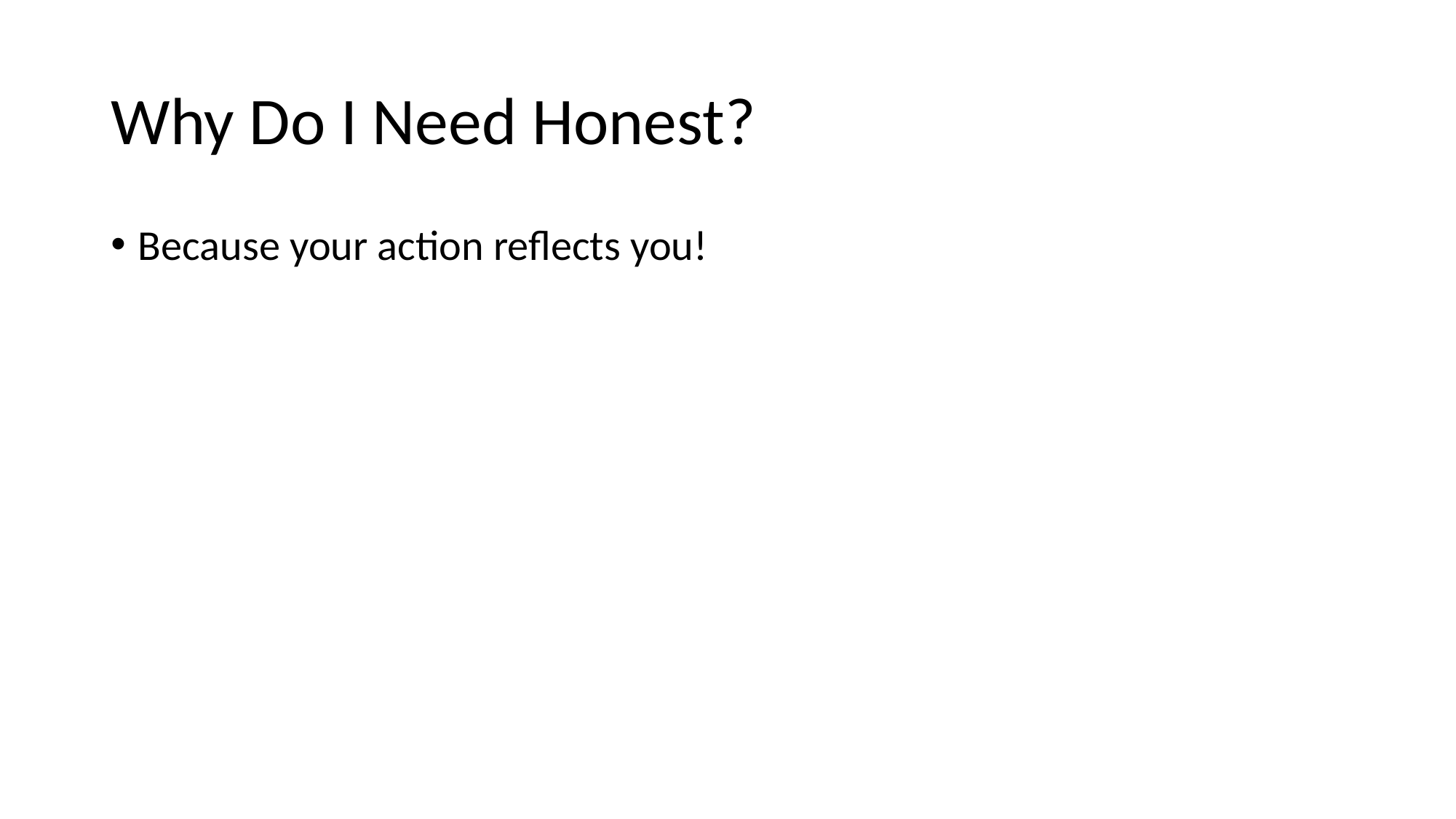

# Why Do I Need Honest?
Because your action reflects you!